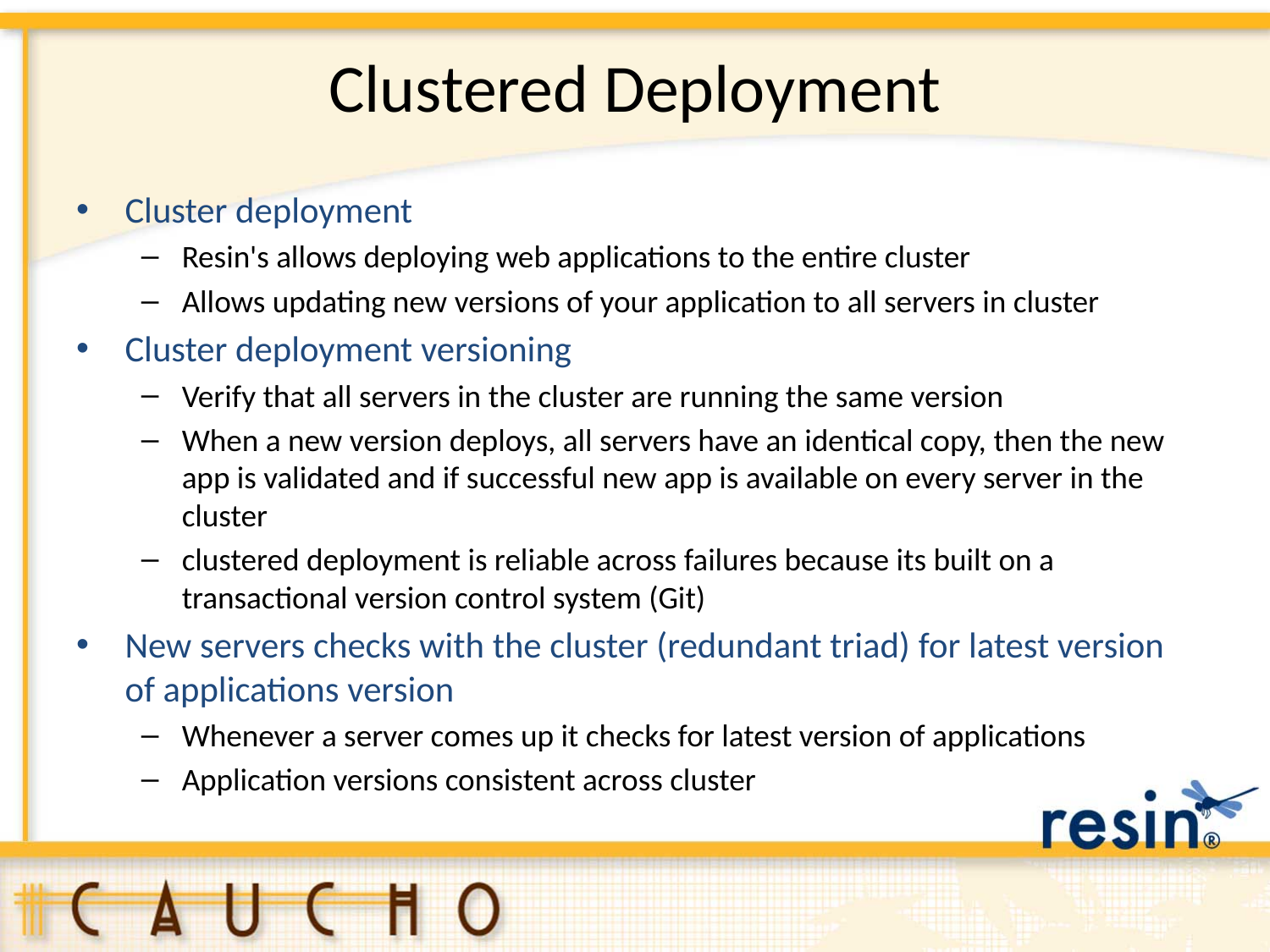

# Clustered Deployment
Cluster deployment
Resin's allows deploying web applications to the entire cluster
Allows updating new versions of your application to all servers in cluster
Cluster deployment versioning
Verify that all servers in the cluster are running the same version
When a new version deploys, all servers have an identical copy, then the new app is validated and if successful new app is available on every server in the cluster
clustered deployment is reliable across failures because its built on a transactional version control system (Git)
New servers checks with the cluster (redundant triad) for latest version of applications version
Whenever a server comes up it checks for latest version of applications
Application versions consistent across cluster